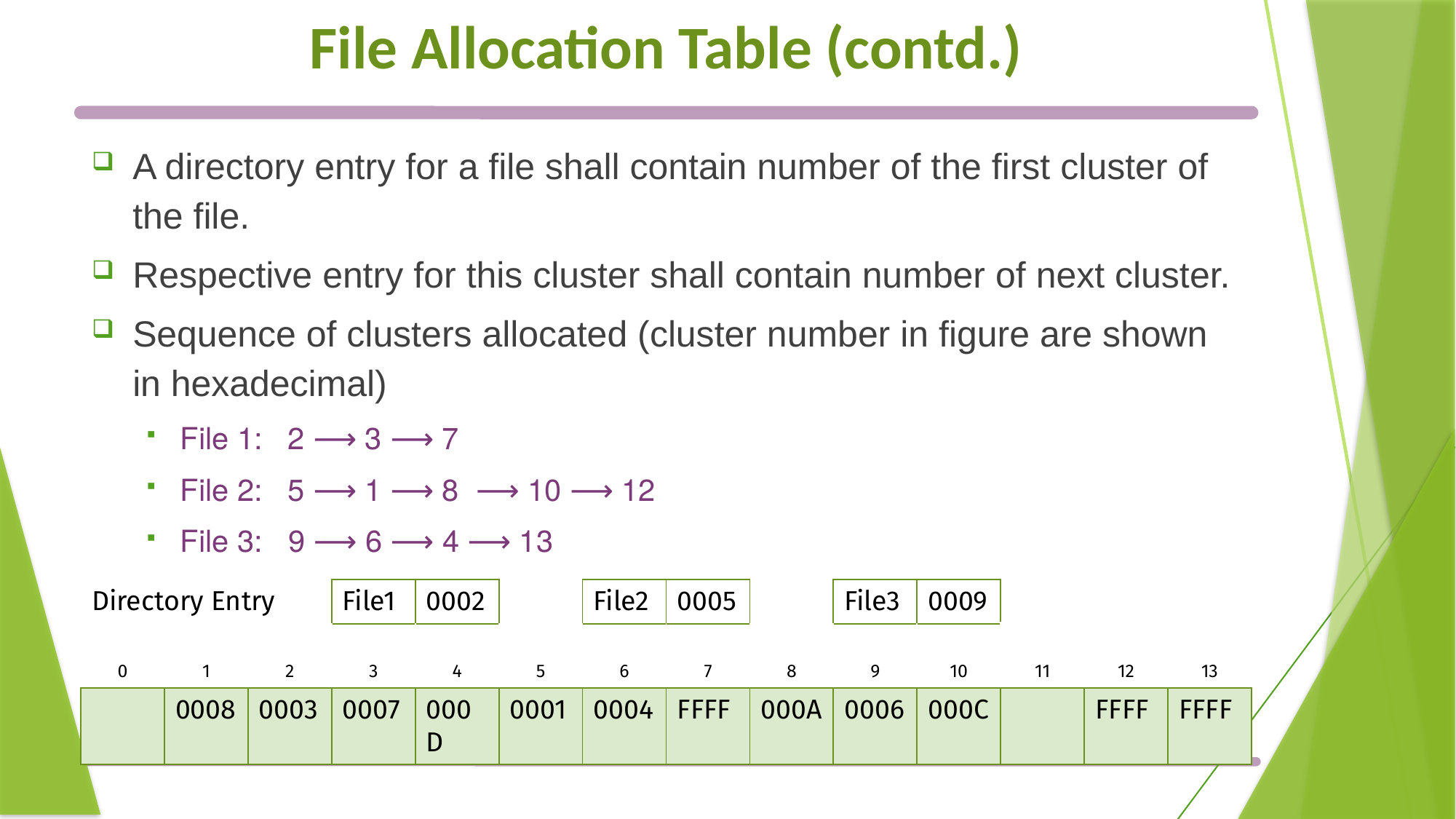

# File Allocation Table (contd.)
A directory entry for a file shall contain number of the first cluster of the file.
Respective entry for this cluster shall contain number of next cluster.
Sequence of clusters allocated (cluster number in figure are shown in hexadecimal)
File 1:   2 ⟶ 3 ⟶ 7
File 2:   5 ⟶ 1 ⟶ 8  ⟶ 10 ⟶ 12
File 3:   9 ⟶ 6 ⟶ 4 ⟶ 13

| Directory Entry |  |  | File1 | 0002 |  | File2 | 0005 |  | File3 | 0009 |  |  |  |
| --- | --- | --- | --- | --- | --- | --- | --- | --- | --- | --- | --- | --- | --- |
|  |  |  |  |  |  |  |  |  |  |  |  |  |  |
| 0 | 1 | 2 | 3 | 4 | 5 | 6 | 7 | 8 | 9 | 10 | 11 | 12 | 13 |
|  | 0008 | 0003 | 0007 | 000D | 0001 | 0004 | FFFF | 000A | 0006 | 000C |  | FFFF | FFFF |